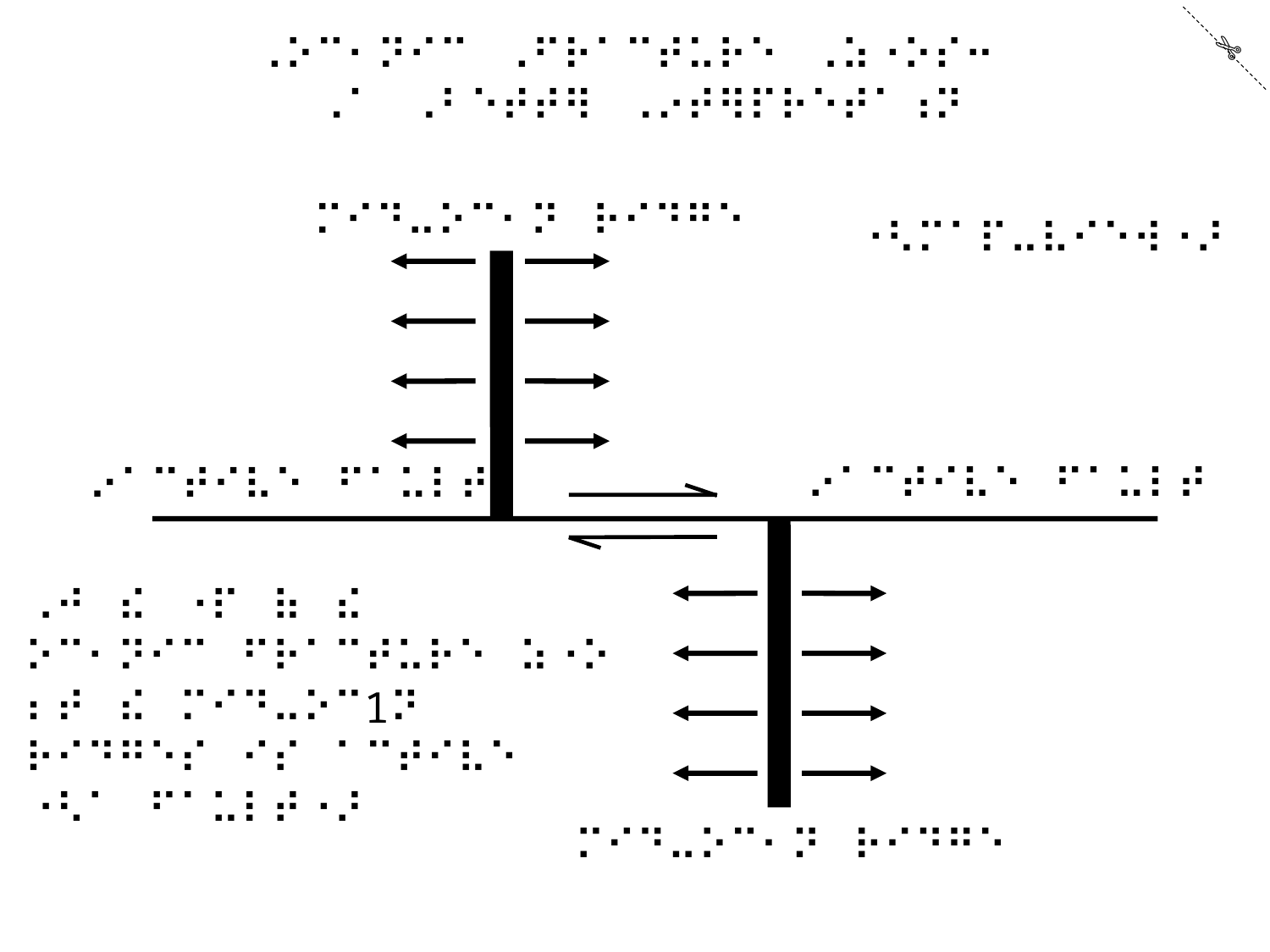

⠠⠕⠉⠂⠝⠊⠉⠀⠠⠋⠗⠁⠉⠞⠥⠗⠑⠀⠠⠵⠐⠕⠎⠒⠀⠠⠁⠀⠠⠃⠑⠞⠞⠻⠀⠠⠔⠞⠻⠏⠗⠑⠞⠁⠰⠝
✄
⠍⠊⠙⠤⠕⠉⠂⠝⠀⠗⠊⠙⠛⠑
⠐⠣⠍⠁⠏⠤⠧⠊⠑⠺⠐⠜

⠔⠁⠉⠞⠊⠧⠑⠀⠋⠁⠥⠇⠞
⠔⠁⠉⠞⠊⠧⠑⠀⠋⠁⠥⠇⠞

⠠⠚⠀⠮⠀⠐⠏⠀⠷⠀⠮ ⠕⠉⠂⠝⠊⠉⠀⠋⠗⠁⠉⠞⠥⠗⠑⠀⠵⠐⠕
⠆⠞⠀⠮⠀⠍⠊⠙⠤⠕⠉1⠝
⠗⠊⠙⠛⠑⠎⠀⠊⠎⠀⠁⠉⠞⠊⠧⠑
⠐⠣⠁⠀⠋⠁⠥⠇⠞⠐⠜
⠍⠊⠙⠤⠕⠉⠂⠝⠀⠗⠊⠙⠛⠑